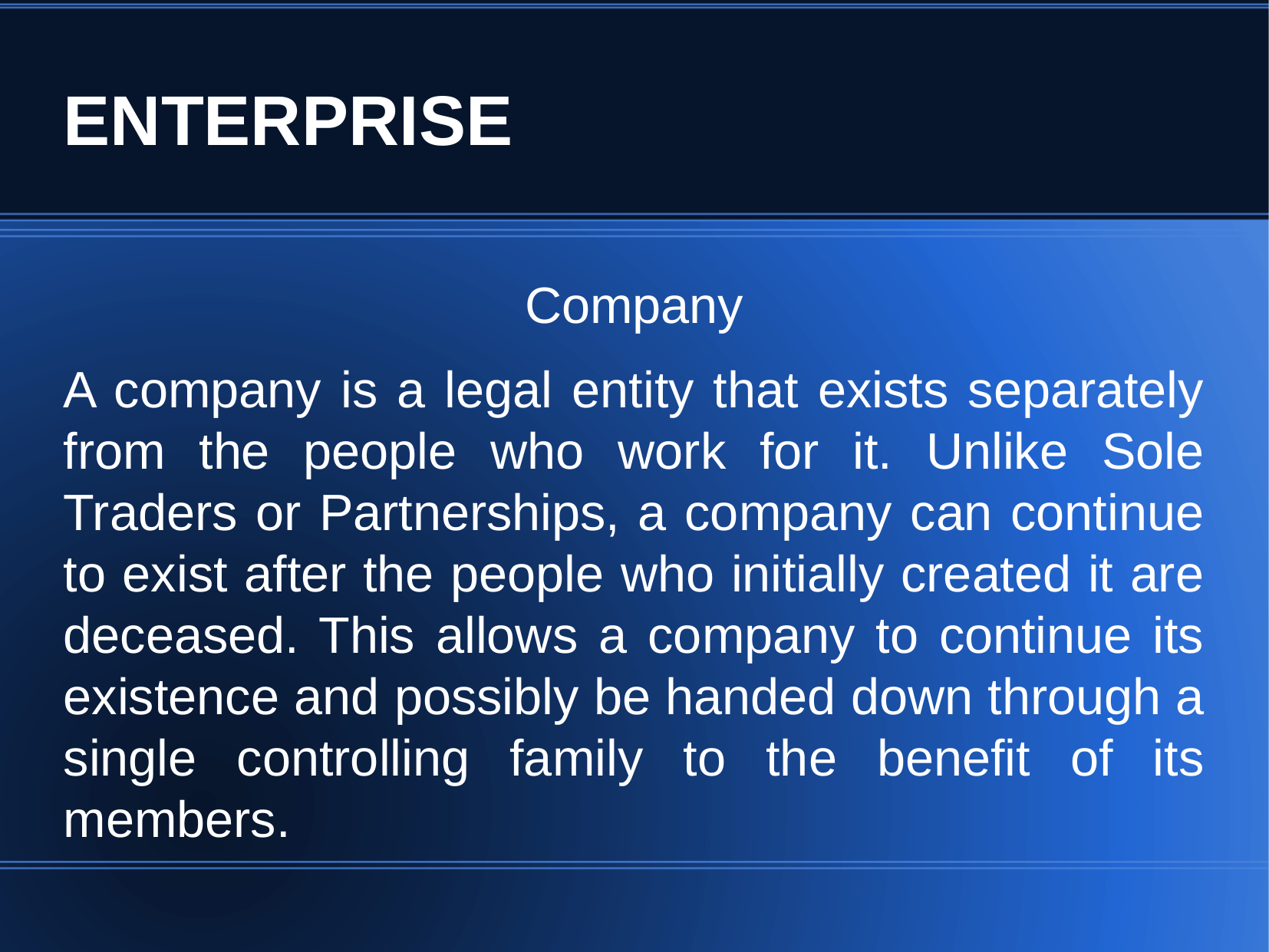

ENTERPRISE
Company
A company is a legal entity that exists separately from the people who work for it. Unlike Sole Traders or Partnerships, a company can continue to exist after the people who initially created it are deceased. This allows a company to continue its existence and possibly be handed down through a single controlling family to the benefit of its members.